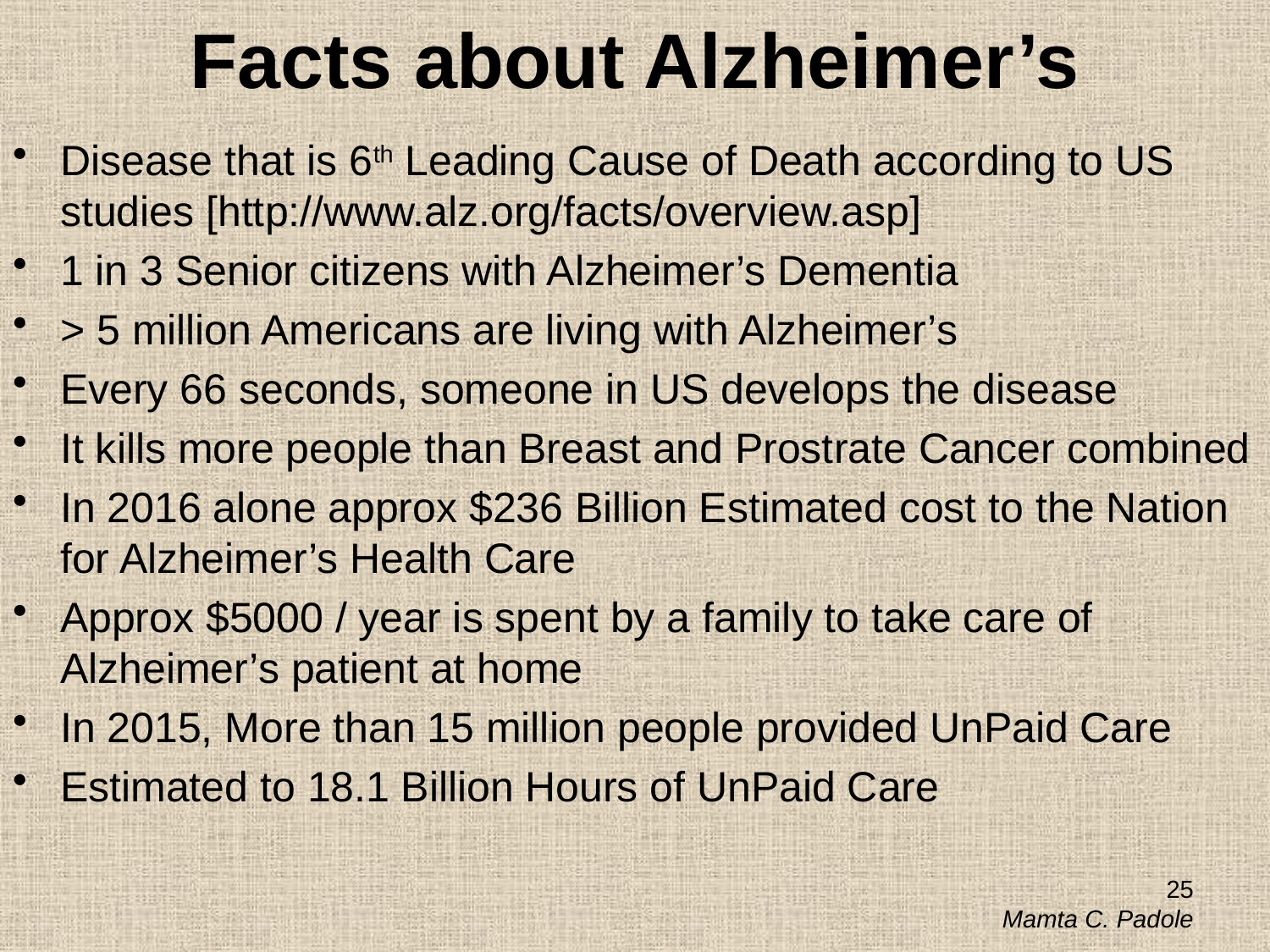

# Facts about Alzheimer’s
Disease that is 6th Leading Cause of Death according to US studies [http://www.alz.org/facts/overview.asp]
1 in 3 Senior citizens with Alzheimer’s Dementia
> 5 million Americans are living with Alzheimer’s
Every 66 seconds, someone in US develops the disease
It kills more people than Breast and Prostrate Cancer combined
In 2016 alone approx $236 Billion Estimated cost to the Nation for Alzheimer’s Health Care
Approx $5000 / year is spent by a family to take care of Alzheimer’s patient at home
In 2015, More than 15 million people provided UnPaid Care
Estimated to 18.1 Billion Hours of UnPaid Care

25
					Mamta C. Padole